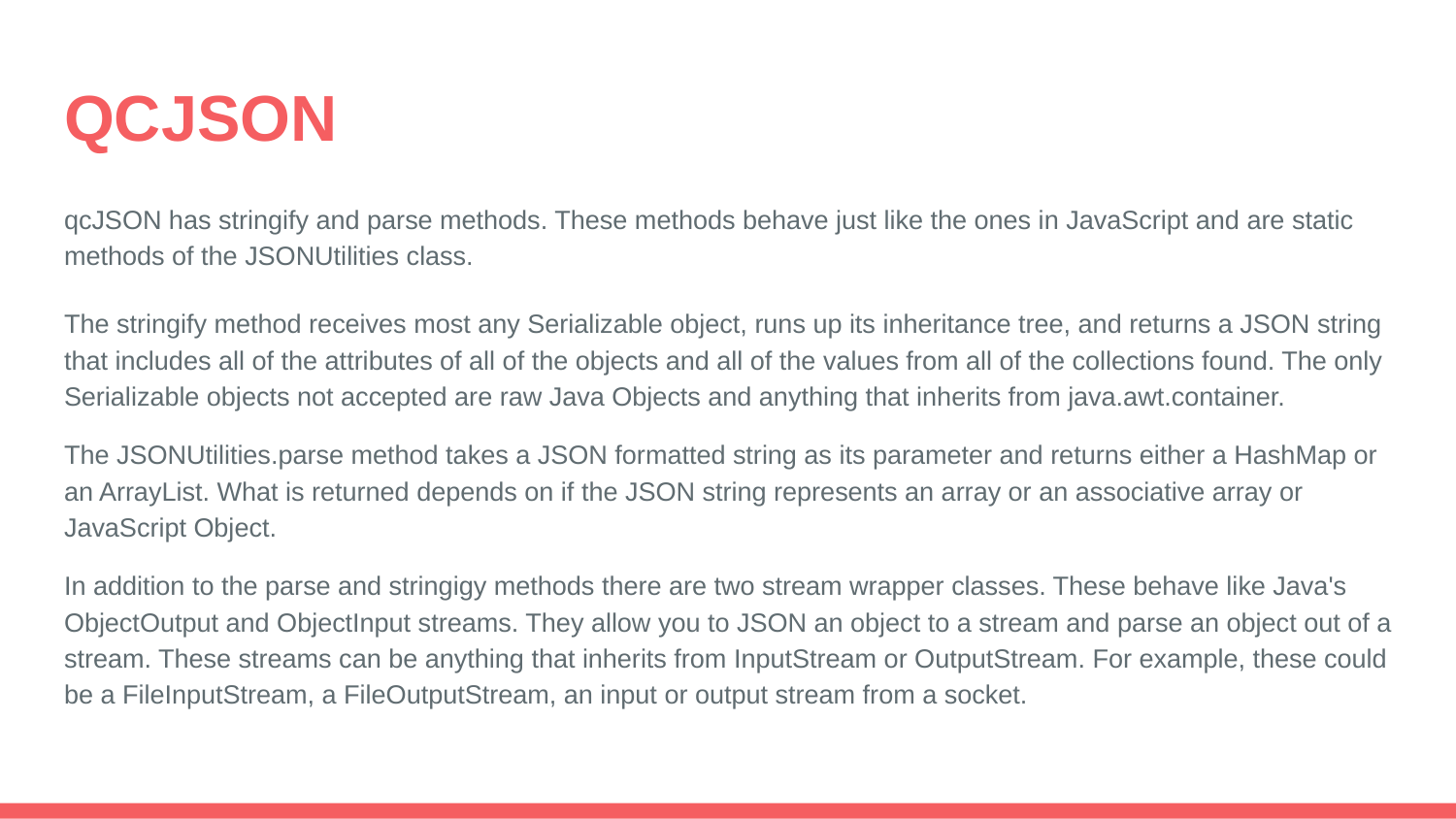

# QCJSON
qcJSON has stringify and parse methods. These methods behave just like the ones in JavaScript and are static methods of the JSONUtilities class.
The stringify method receives most any Serializable object, runs up its inheritance tree, and returns a JSON string that includes all of the attributes of all of the objects and all of the values from all of the collections found. The only Serializable objects not accepted are raw Java Objects and anything that inherits from java.awt.container.
The JSONUtilities.parse method takes a JSON formatted string as its parameter and returns either a HashMap or an ArrayList. What is returned depends on if the JSON string represents an array or an associative array or JavaScript Object.
In addition to the parse and stringigy methods there are two stream wrapper classes. These behave like Java's ObjectOutput and ObjectInput streams. They allow you to JSON an object to a stream and parse an object out of a stream. These streams can be anything that inherits from InputStream or OutputStream. For example, these could be a FileInputStream, a FileOutputStream, an input or output stream from a socket.